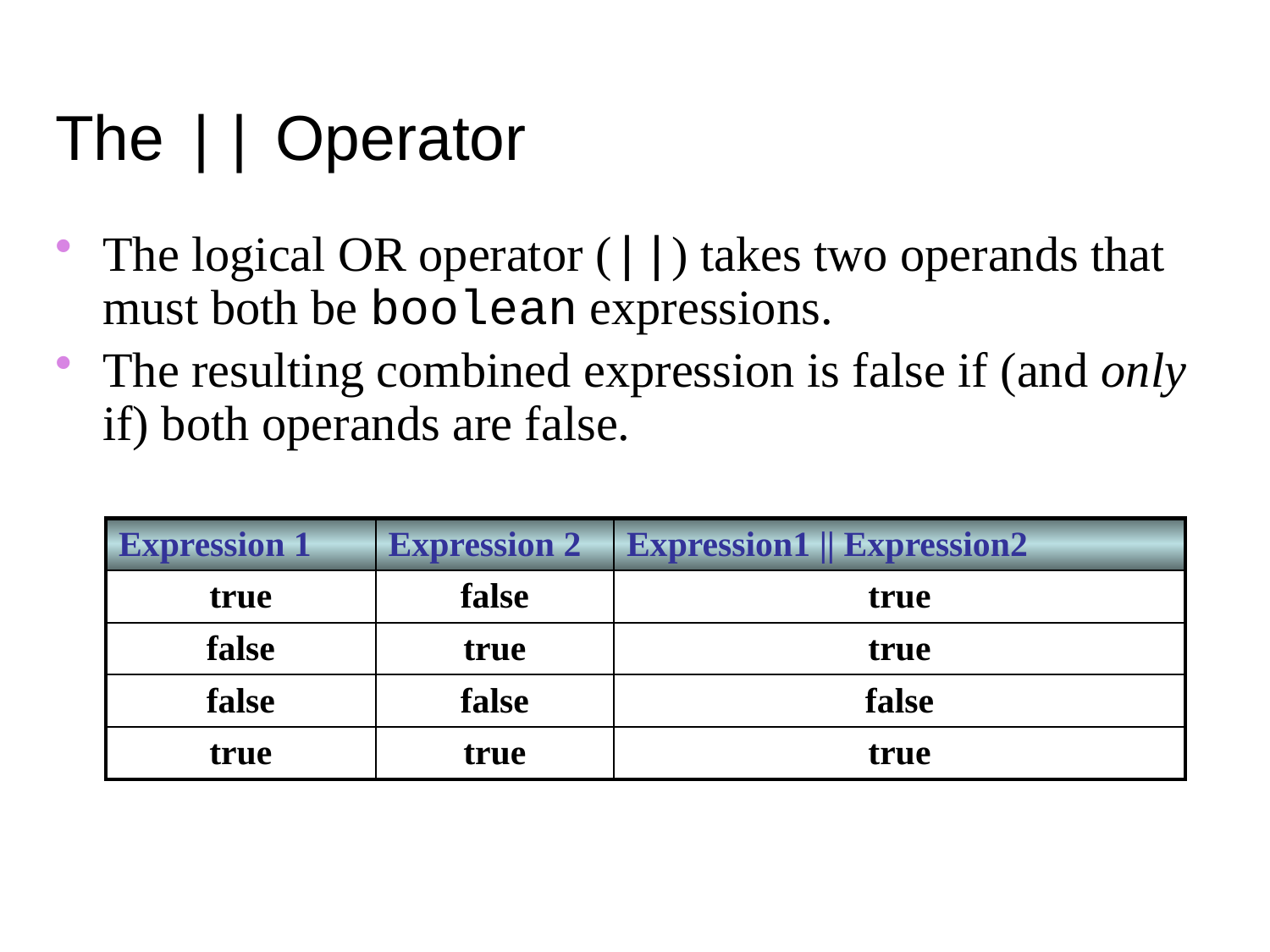

The || Operator
The logical OR operator (||) takes two operands that must both be boolean expressions.
The resulting combined expression is false if (and only if) both operands are false.
| Expression 1 | Expression 2 | Expression1 || Expression2 |
| --- | --- | --- |
| true | false | true |
| false | true | true |
| false | false | false |
| true | true | true |